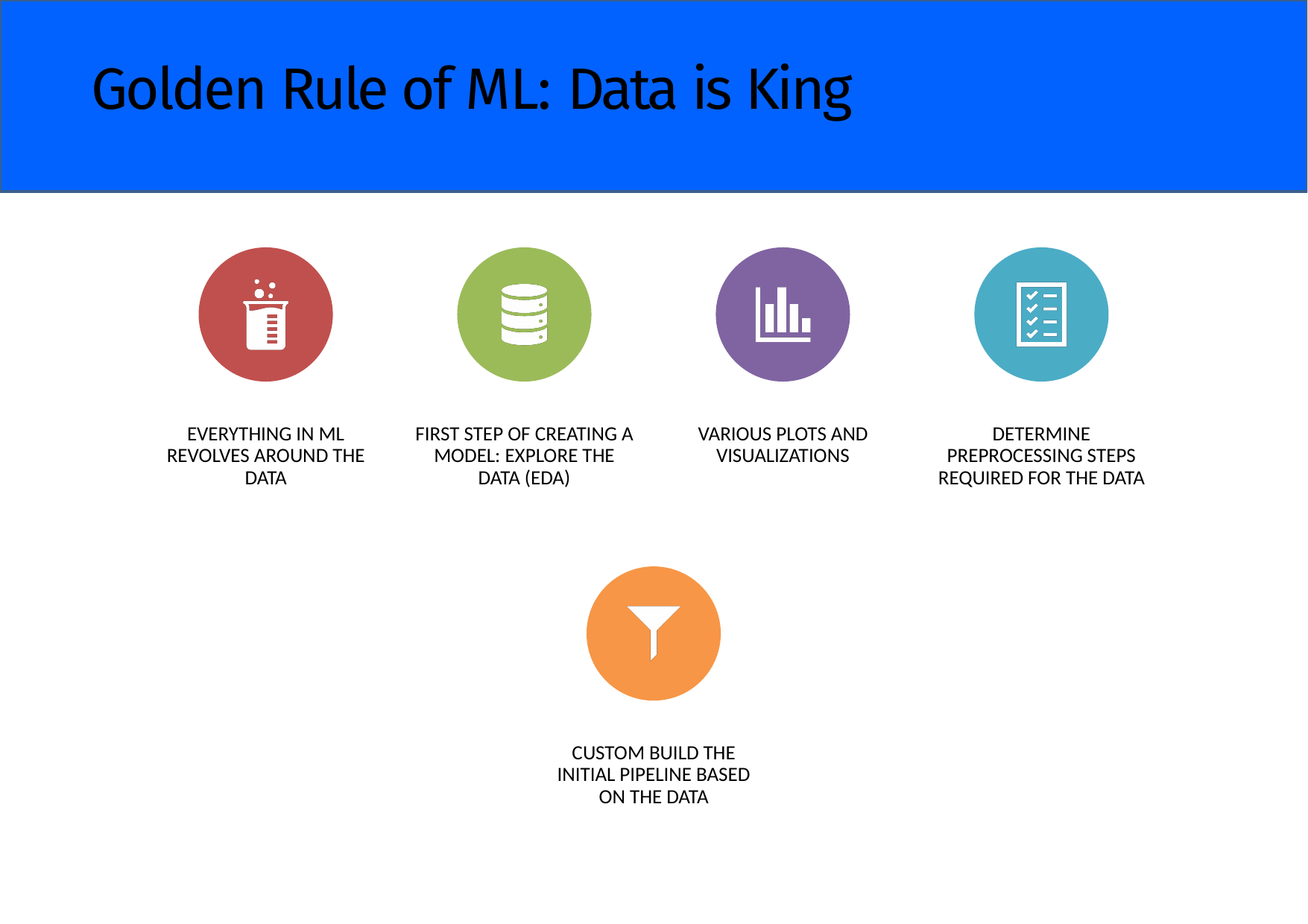

# Golden Rule of ML: Data is King
Everything in ML revolves around the data
First step of creating a model: Explore the data (EDA)
Various plots and visualizations
Determine preprocessing steps required for the data
Custom build the initial pipeline based on the data